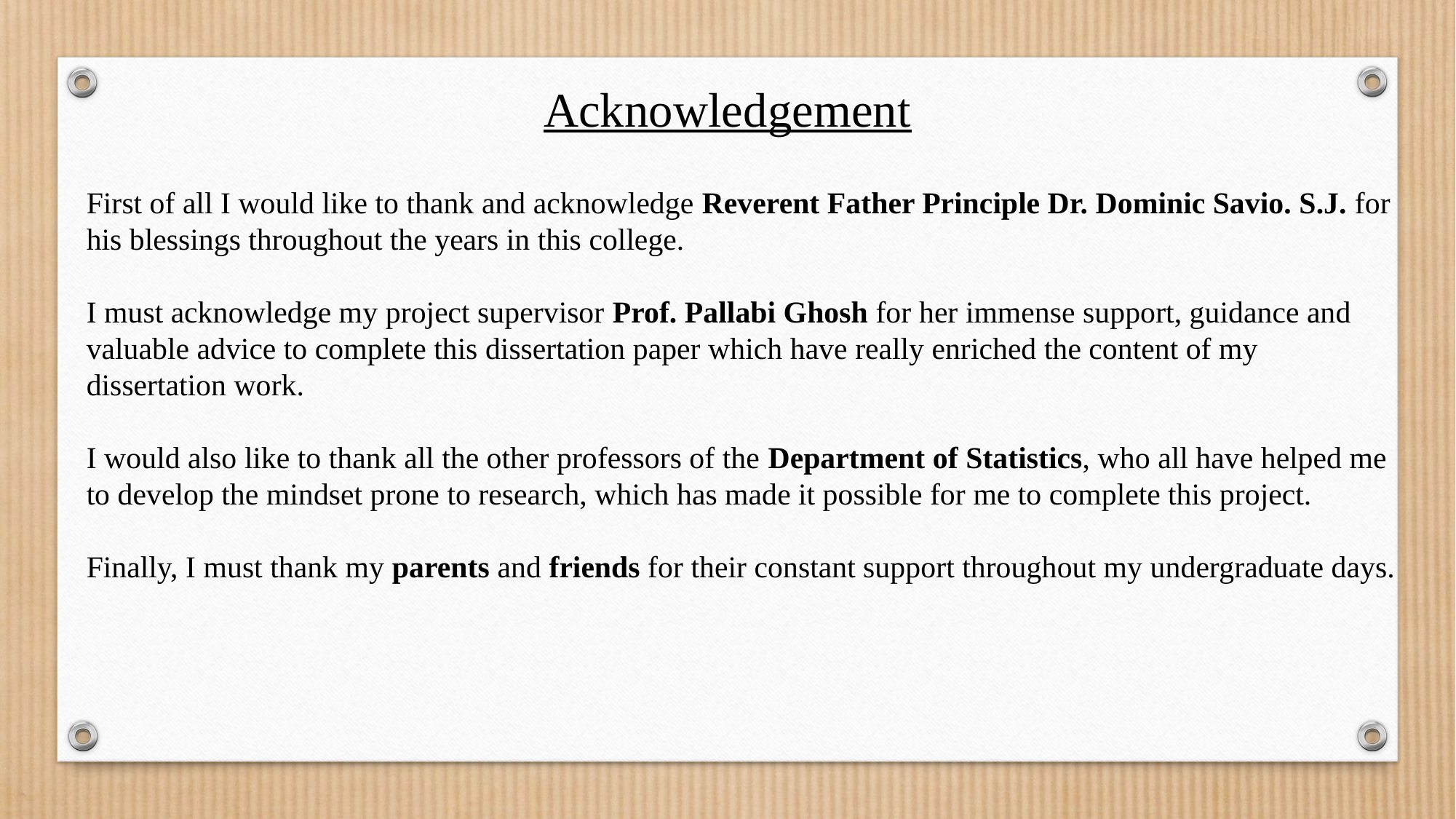

Acknowledgement
First of all I would like to thank and acknowledge Reverent Father Principle Dr. Dominic Savio. S.J. for
his blessings throughout the years in this college.

I must acknowledge my project supervisor Prof. Pallabi Ghosh for her immense support, guidance and
valuable advice to complete this dissertation paper which have really enriched the content of my
dissertation work.

I would also like to thank all the other professors of the Department of Statistics, who all have helped me
to develop the mindset prone to research, which has made it possible for me to complete this project.

Finally, I must thank my parents and friends for their constant support throughout my undergraduate days.